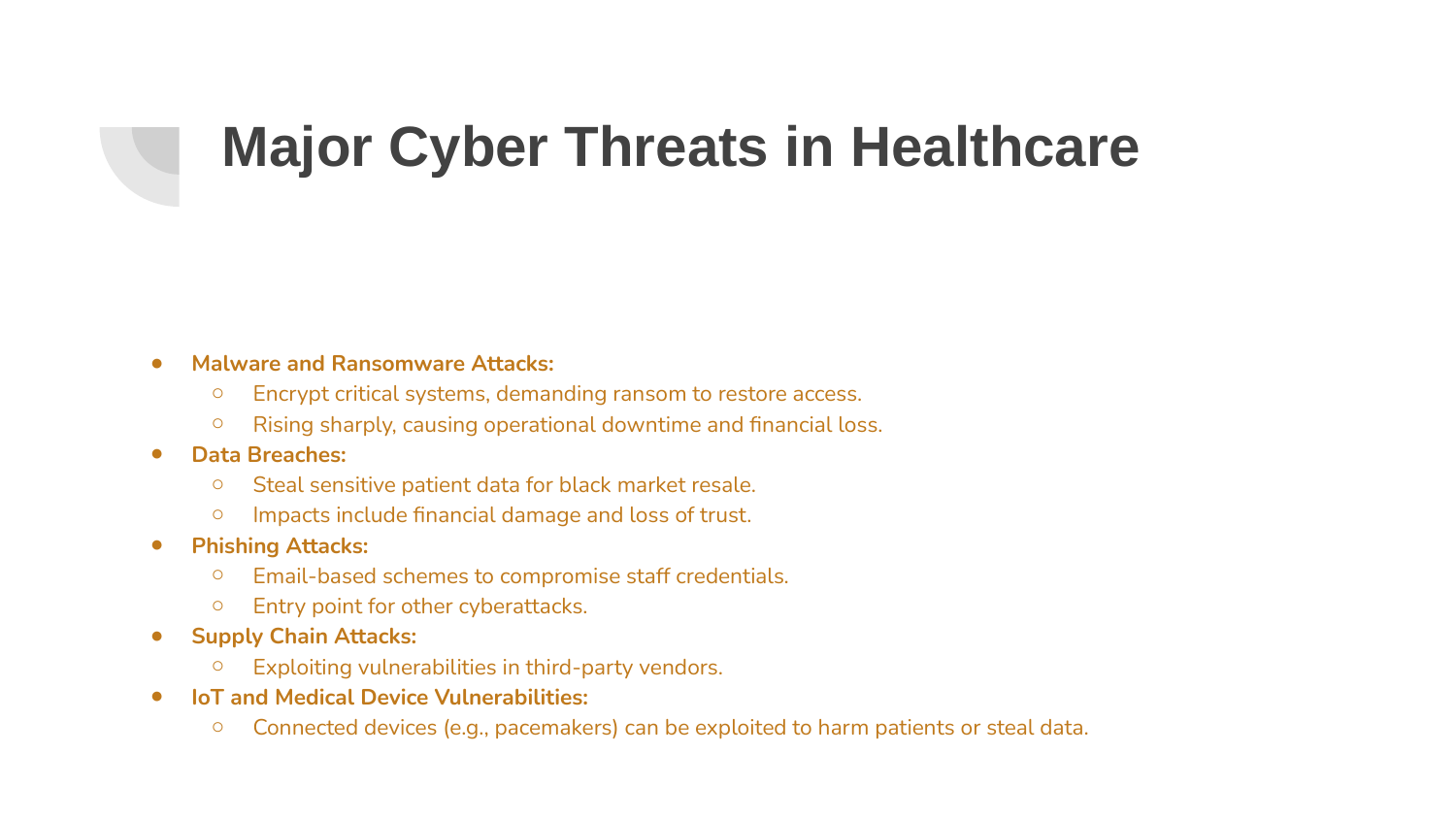

# Major Cyber Threats in Healthcare
Malware and Ransomware Attacks:
Encrypt critical systems, demanding ransom to restore access.
Rising sharply, causing operational downtime and financial loss.
Data Breaches:
Steal sensitive patient data for black market resale.
Impacts include financial damage and loss of trust.
Phishing Attacks:
Email-based schemes to compromise staff credentials.
Entry point for other cyberattacks.
Supply Chain Attacks:
Exploiting vulnerabilities in third-party vendors.
IoT and Medical Device Vulnerabilities:
Connected devices (e.g., pacemakers) can be exploited to harm patients or steal data.